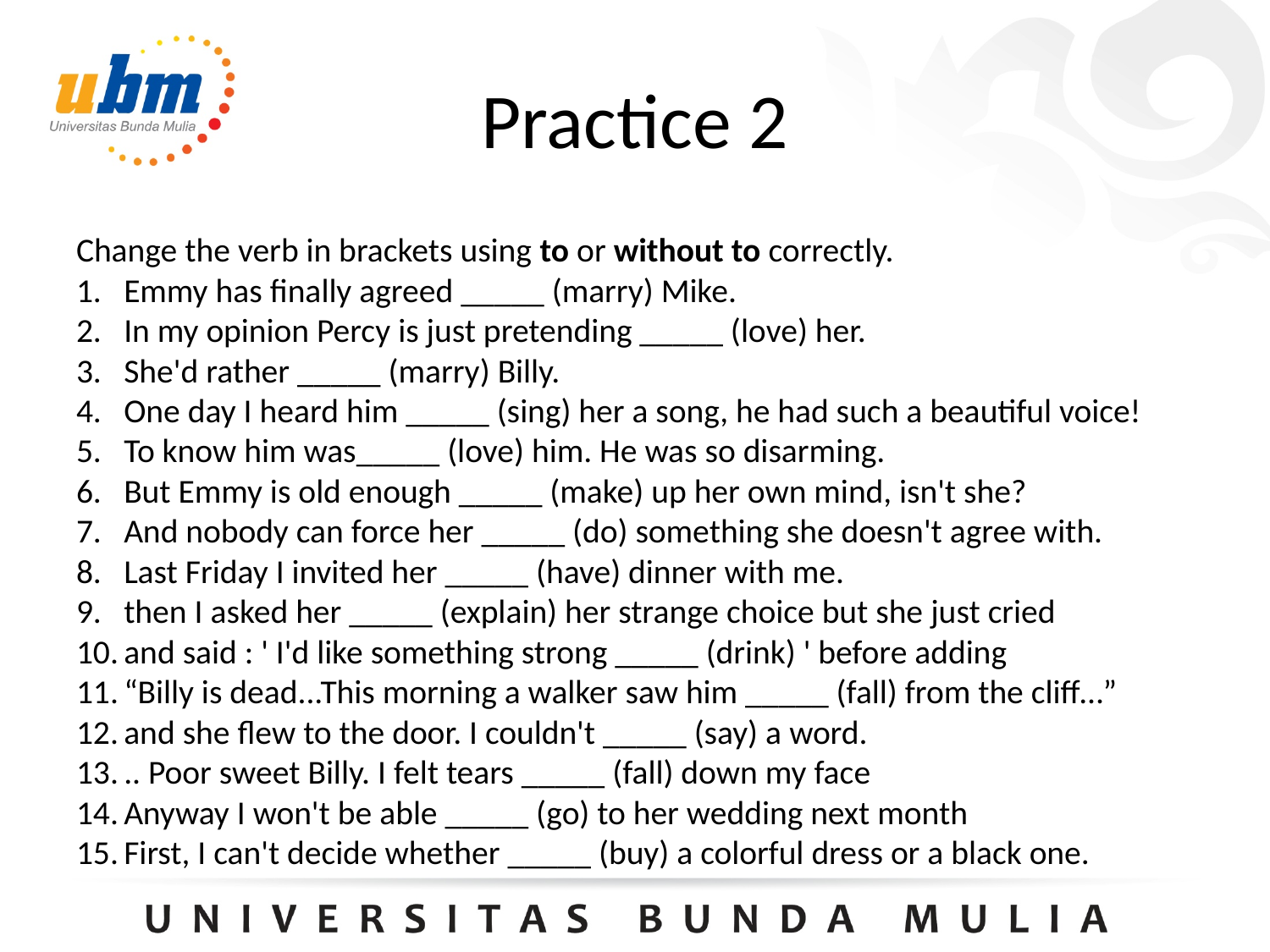

# Practice 2
Change the verb in brackets using to or without to correctly.
Emmy has finally agreed _____ (marry) Mike.
In my opinion Percy is just pretending _____ (love) her.
She'd rather _____ (marry) Billy.
One day I heard him _____ (sing) her a song, he had such a beautiful voice!
To know him was_____ (love) him. He was so disarming.
But Emmy is old enough _____ (make) up her own mind, isn't she?
And nobody can force her _____ (do) something she doesn't agree with.
Last Friday I invited her _____ (have) dinner with me.
then I asked her _____ (explain) her strange choice but she just cried
and said : ' I'd like something strong _____ (drink) ' before adding
“Billy is dead...This morning a walker saw him _____ (fall) from the cliff…”
and she flew to the door. I couldn't _____ (say) a word.
.. Poor sweet Billy. I felt tears _____ (fall) down my face
Anyway I won't be able _____ (go) to her wedding next month
First, I can't decide whether _____ (buy) a colorful dress or a black one.